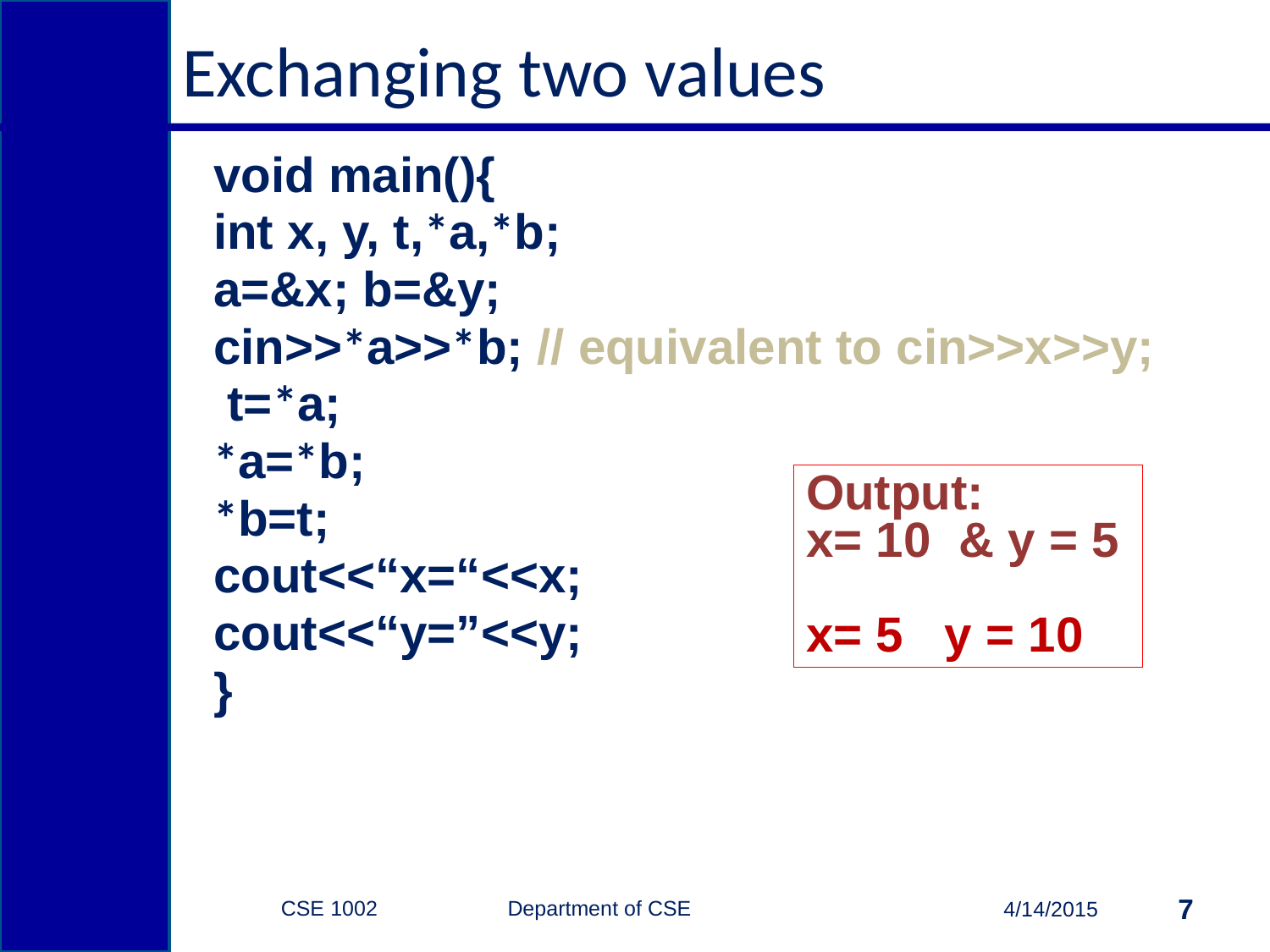

# Exchanging two values
void main(){
int x, y, t,*a,*b;
a=&x; b=&y;
cin>>*a>>*b; // equivalent to cin>>x>>y;
 t=*a;
*a=*b;
*b=t;
cout<<“x=“<<x;
cout<<“y=”<<y;
}

Output:
x= 10  & y = 5

x= 5   y = 10
CSE 1002                      Department of CSE
7
4/14/2015